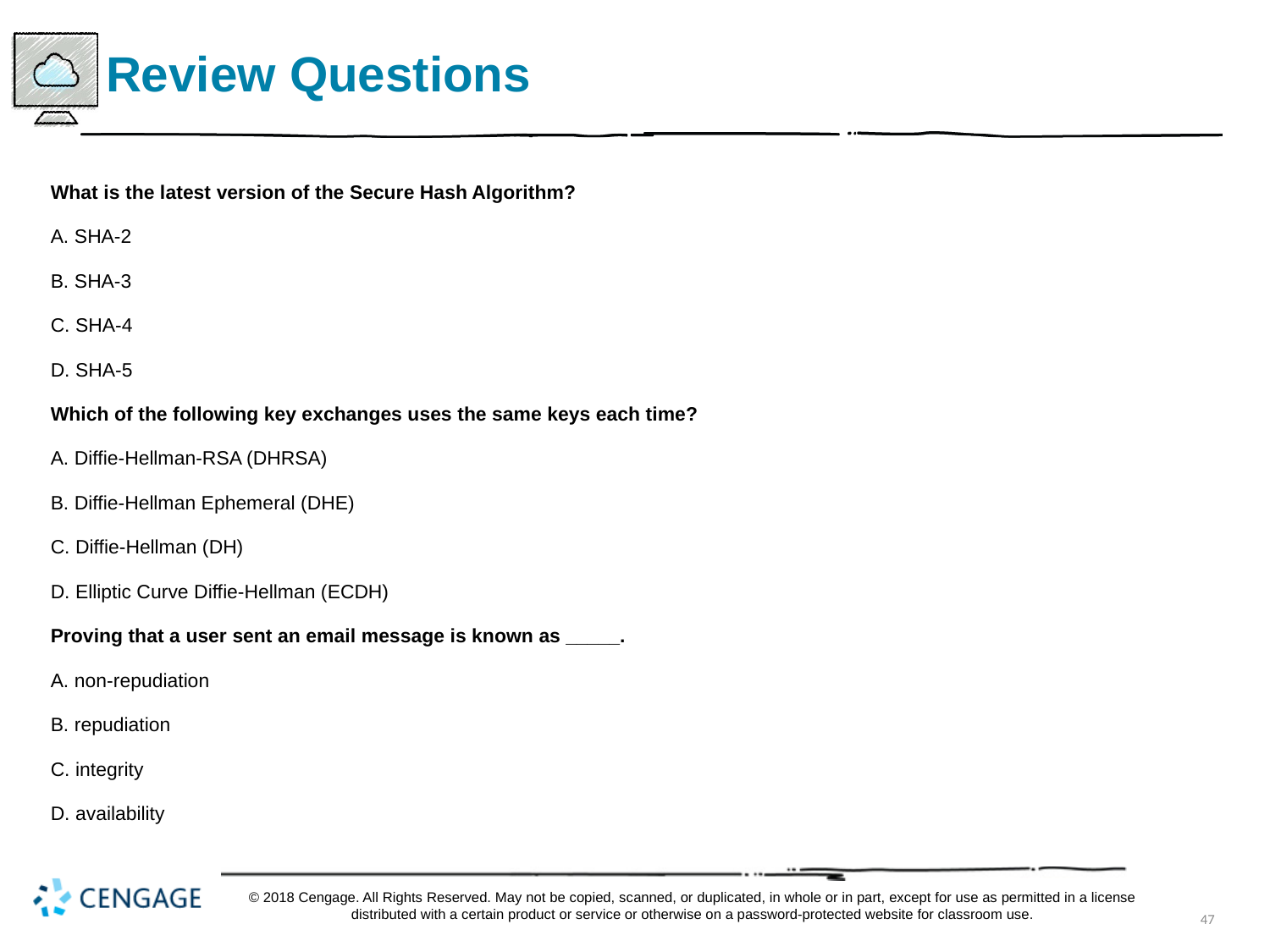

# Review Questions
What is the latest version of the Secure Hash Algorithm?
A. SHA-2
B. SHA-3
C. SHA-4
D. SHA-5
Which of the following key exchanges uses the same keys each time?
A. Diffie-Hellman-RSA (DHRSA)
B. Diffie-Hellman Ephemeral (DHE)
C. Diffie-Hellman (DH)
D. Elliptic Curve Diffie-Hellman (ECDH)
Proving that a user sent an email message is known as _____.
A. non-repudiation
B. repudiation
C. integrity
D. availability

© 2018 Cengage. All Rights Reserved. May not be copied, scanned, or duplicated, in whole or in part, except for use as permitted in a license distributed with a certain product or service or otherwise on a password-protected website for classroom use.